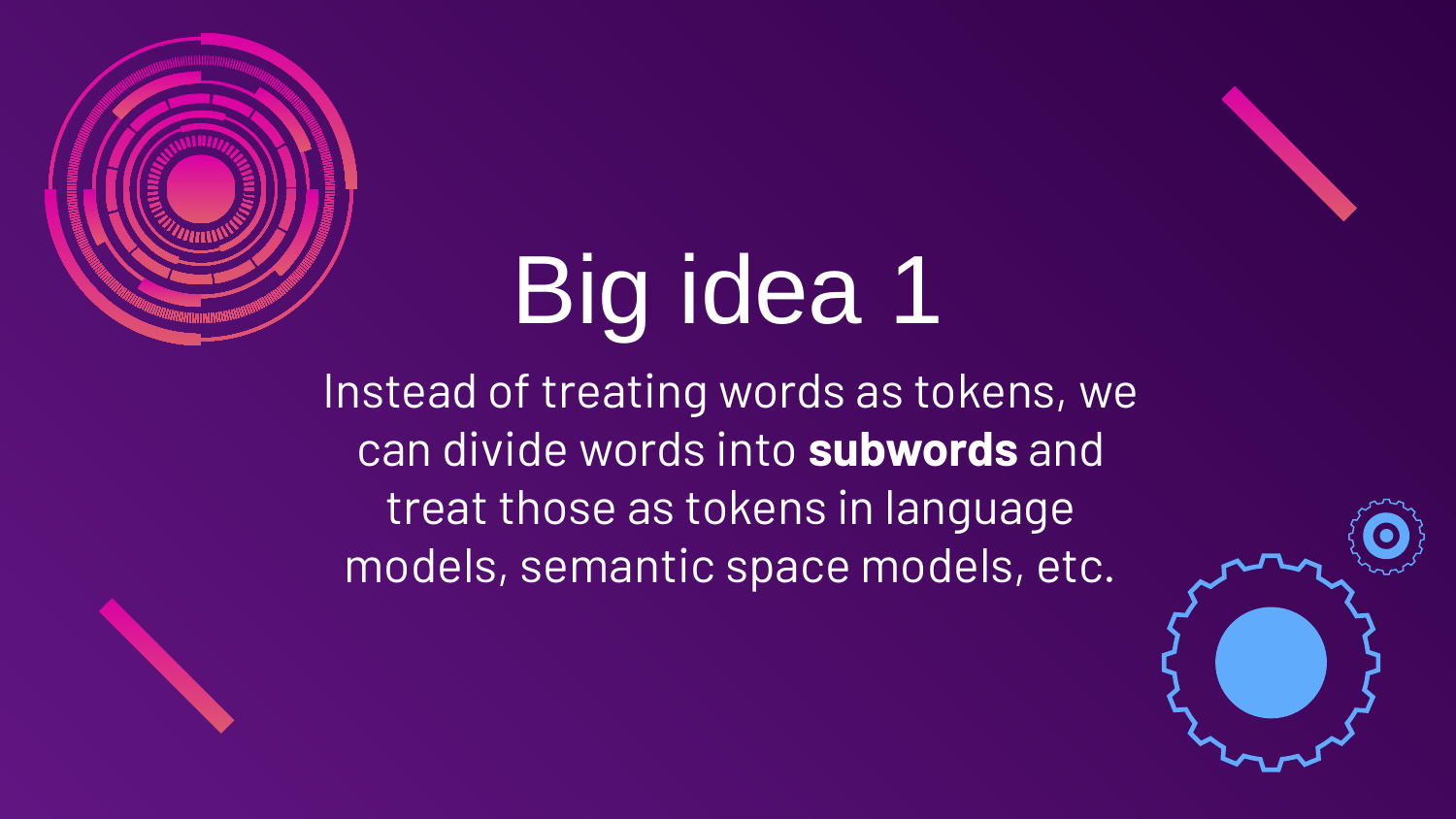

# Big idea 1
Instead of treating words as tokens, we can divide words into subwords and treat those as tokens in language models, semantic space models, etc.